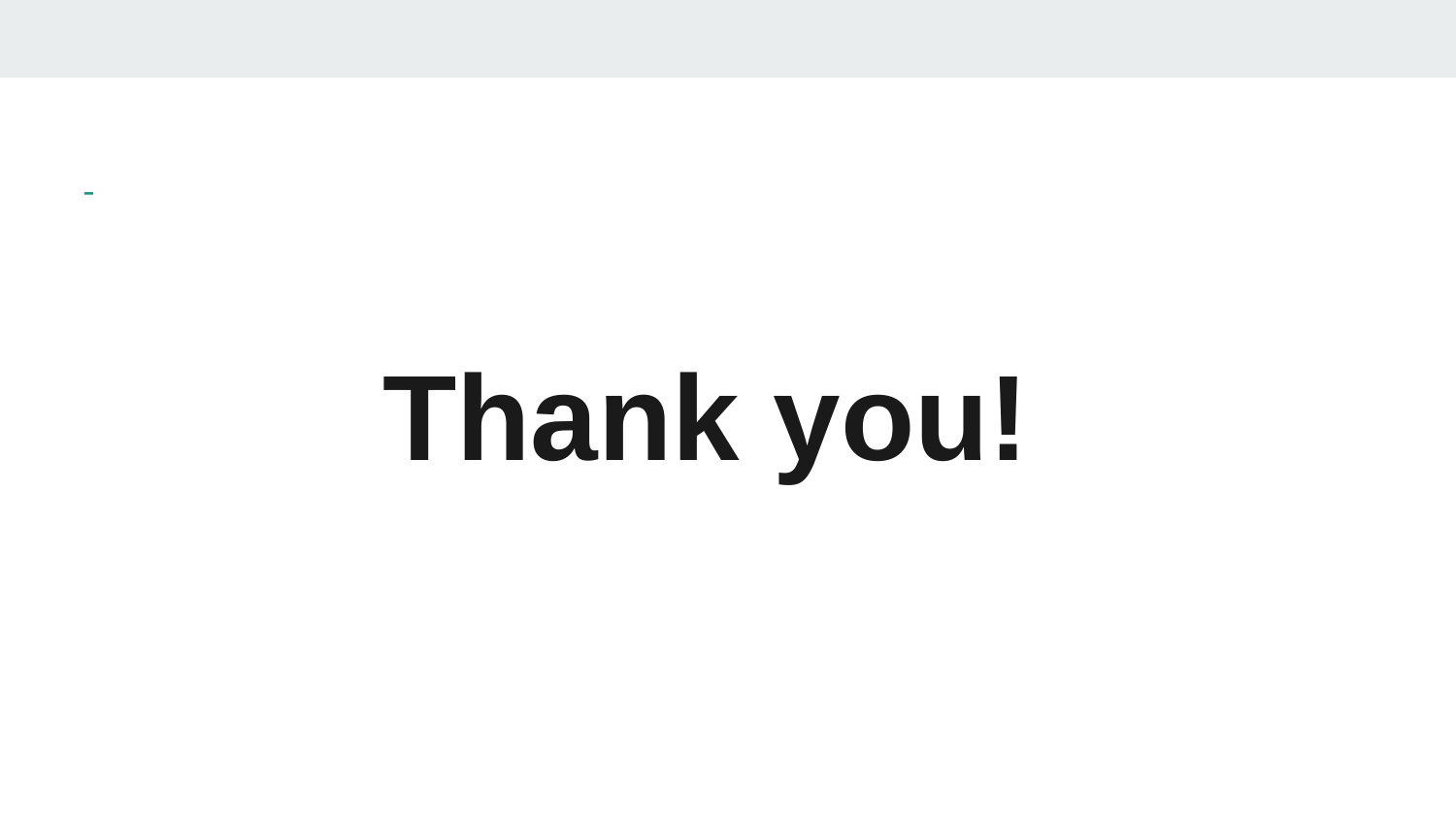

# Thank you!
GOD BLESS TORVALDS FOR GREP-ING MY HEART